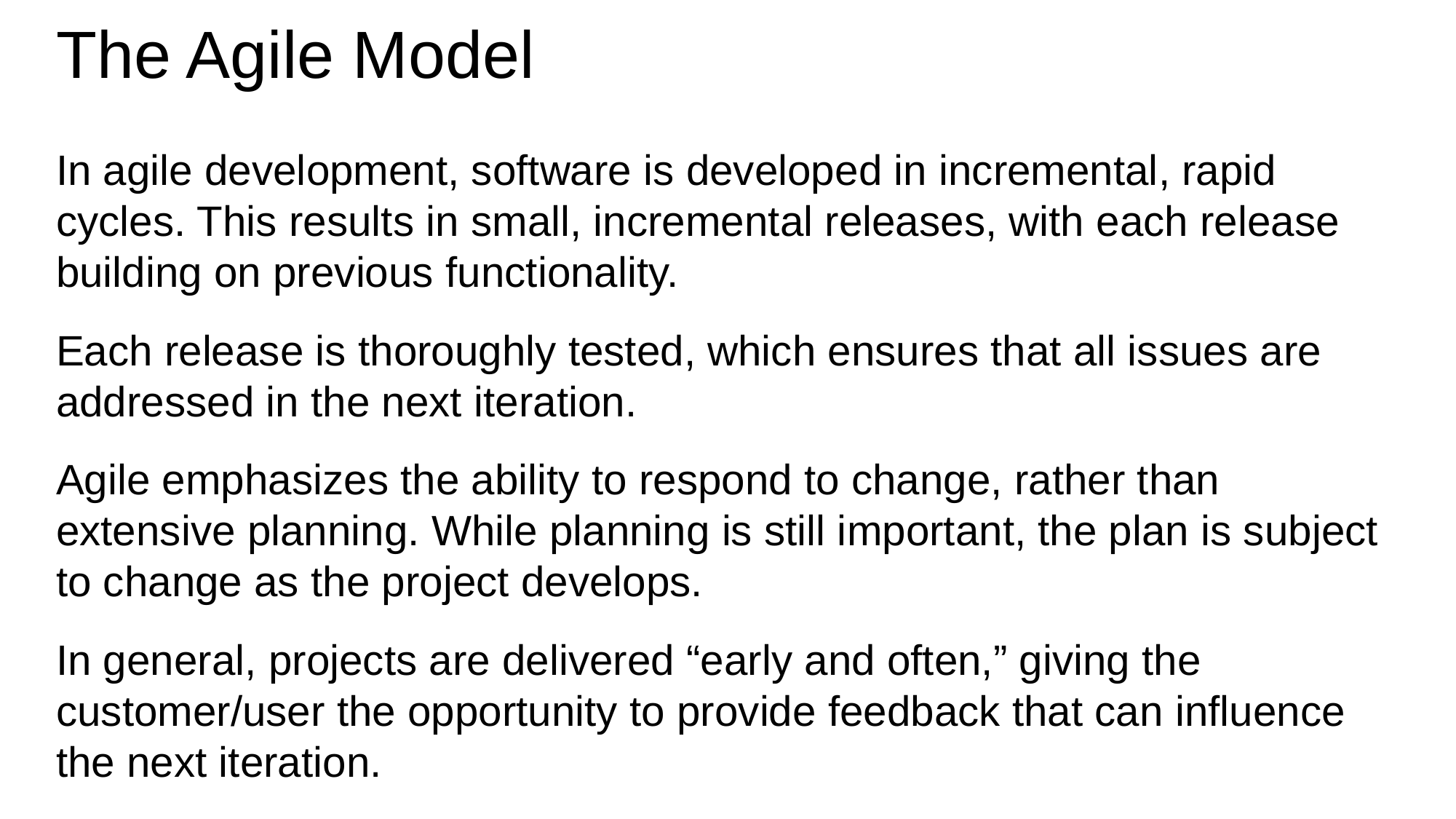

# The Agile Model
In agile development, software is developed in incremental, rapid cycles. This results in small, incremental releases, with each release building on previous functionality.
Each release is thoroughly tested, which ensures that all issues are addressed in the next iteration.
Agile emphasizes the ability to respond to change, rather than extensive planning. While planning is still important, the plan is subject to change as the project develops.
In general, projects are delivered “early and often,” giving the customer/user the opportunity to provide feedback that can influence the next iteration.